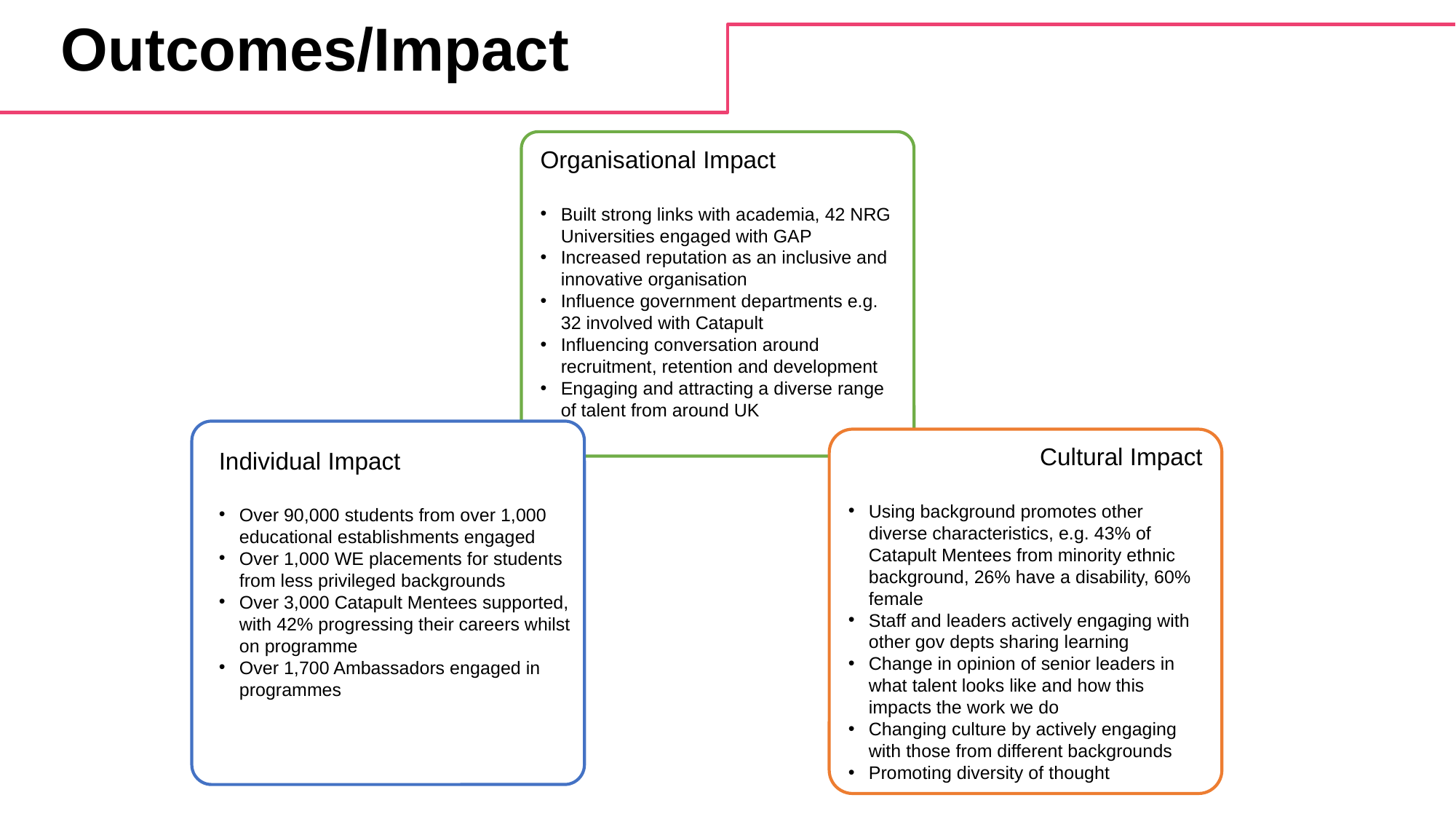

Outcomes/Impact

Organisational Impact

Built strong links with academia, 42 NRG Universities engaged with GAP
Increased reputation as an inclusive and innovative organisation
Influence government departments e.g. 32 involved with Catapult
Influencing conversation around recruitment, retention and development
Engaging and attracting a diverse range of talent from around UK

Cultural Impact

Using background promotes other diverse characteristics, e.g. 43% of Catapult Mentees from minority ethnic background, 26% have a disability, 60% female
Staff and leaders actively engaging with other gov depts sharing learning
Change in opinion of senior leaders in what talent looks like and how this impacts the work we do
Changing culture by actively engaging with those from different backgrounds
Promoting diversity of thought
Individual Impact

Over 90,000 students from over 1,000 educational establishments engaged
Over 1,000 WE placements for students from less privileged backgrounds
Over 3,000 Catapult Mentees supported, with 42% progressing their careers whilst on programme
Over 1,700 Ambassadors engaged in programmes